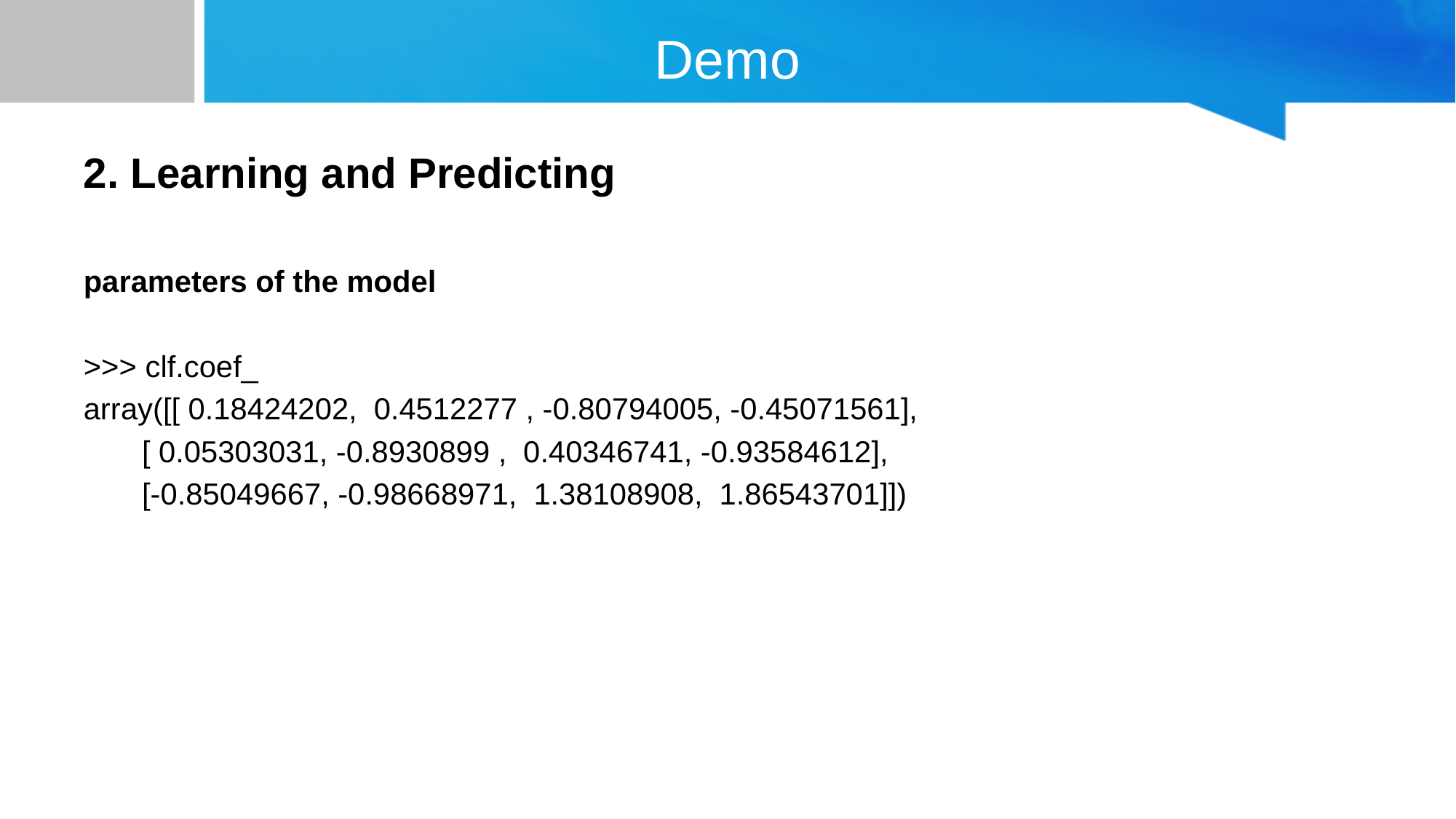

# Demo
2. Learning and Predicting

parameters of the model

>>> clf.coef_
array([[ 0.18424202,  0.4512277 , -0.80794005, -0.45071561],
       [ 0.05303031, -0.8930899 ,  0.40346741, -0.93584612],
       [-0.85049667, -0.98668971,  1.38108908,  1.86543701]])